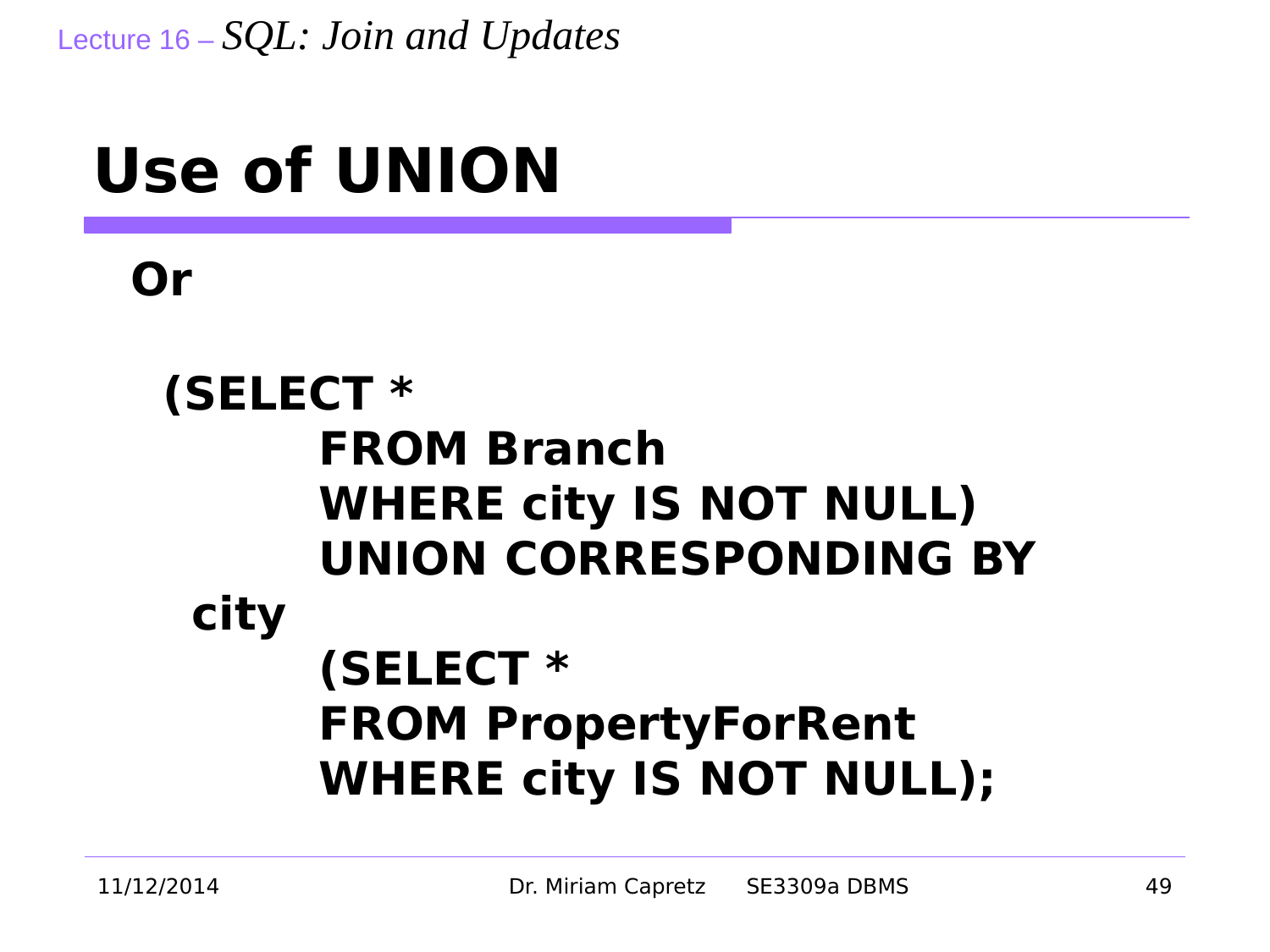

# Use of UNION
Or

  (SELECT *
	FROM Branch
	WHERE city IS NOT NULL)
	UNION CORRESPONDING BY city
	(SELECT *
	FROM PropertyForRent
	WHERE city IS NOT NULL);
11/12/2014
Dr. Miriam Capretz      SE3309a DBMS
49